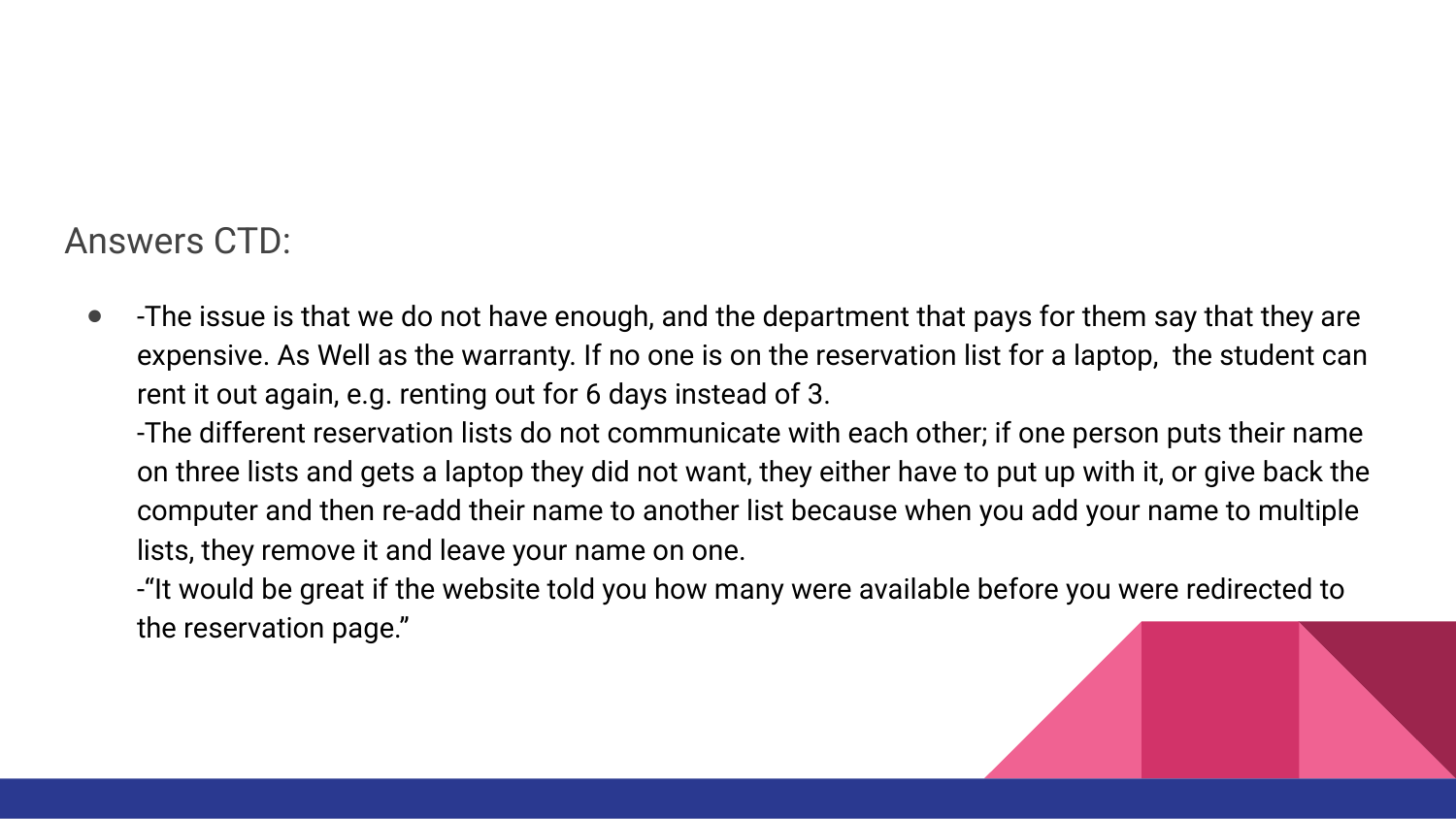

#
Answers CTD:
-The issue is that we do not have enough, and the department that pays for them say that they are expensive. As Well as the warranty. If no one is on the reservation list for a laptop,  the student can rent it out again, e.g. renting out for 6 days instead of 3.
-The different reservation lists do not communicate with each other; if one person puts their name on three lists and gets a laptop they did not want, they either have to put up with it, or give back the computer and then re-add their name to another list because when you add your name to multiple lists, they remove it and leave your name on one.
-“It would be great if the website told you how many were available before you were redirected to the reservation page.”